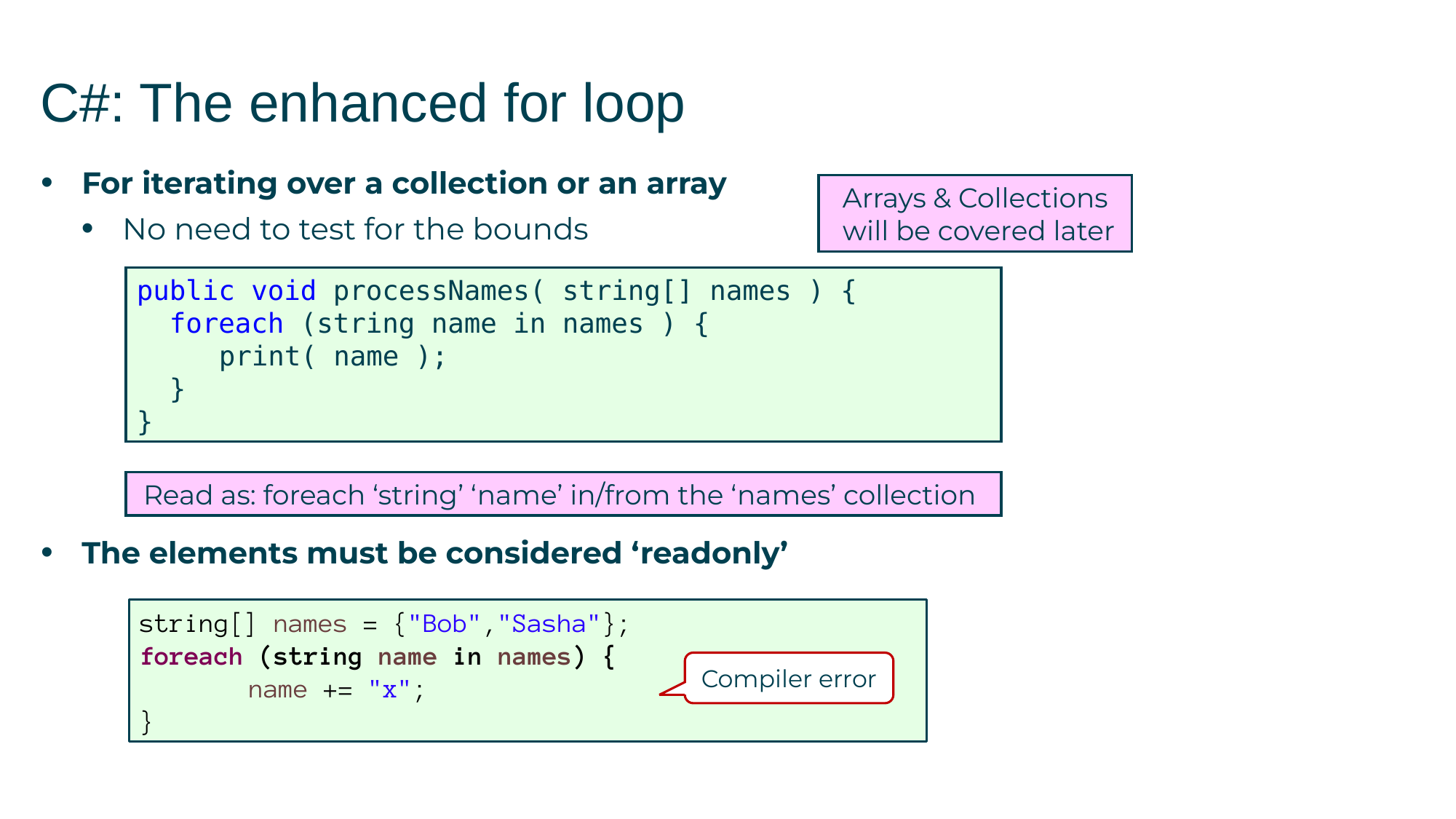

# C#: The enhanced for loop
For iterating over a collection or an array
No need to test for the bounds

The elements must be considered ‘readonly’

Arrays & Collections
 will be covered later
public void processNames( string[] names ) {
  foreach (string name in names ) {
		print( name );
  }
}
Read as: foreach ‘string’ ‘name’ in/from the ‘names’ collection
string[] names = {"Bob","Sasha"};
foreach (string name in names) {
	name += "x";
}
Compiler error